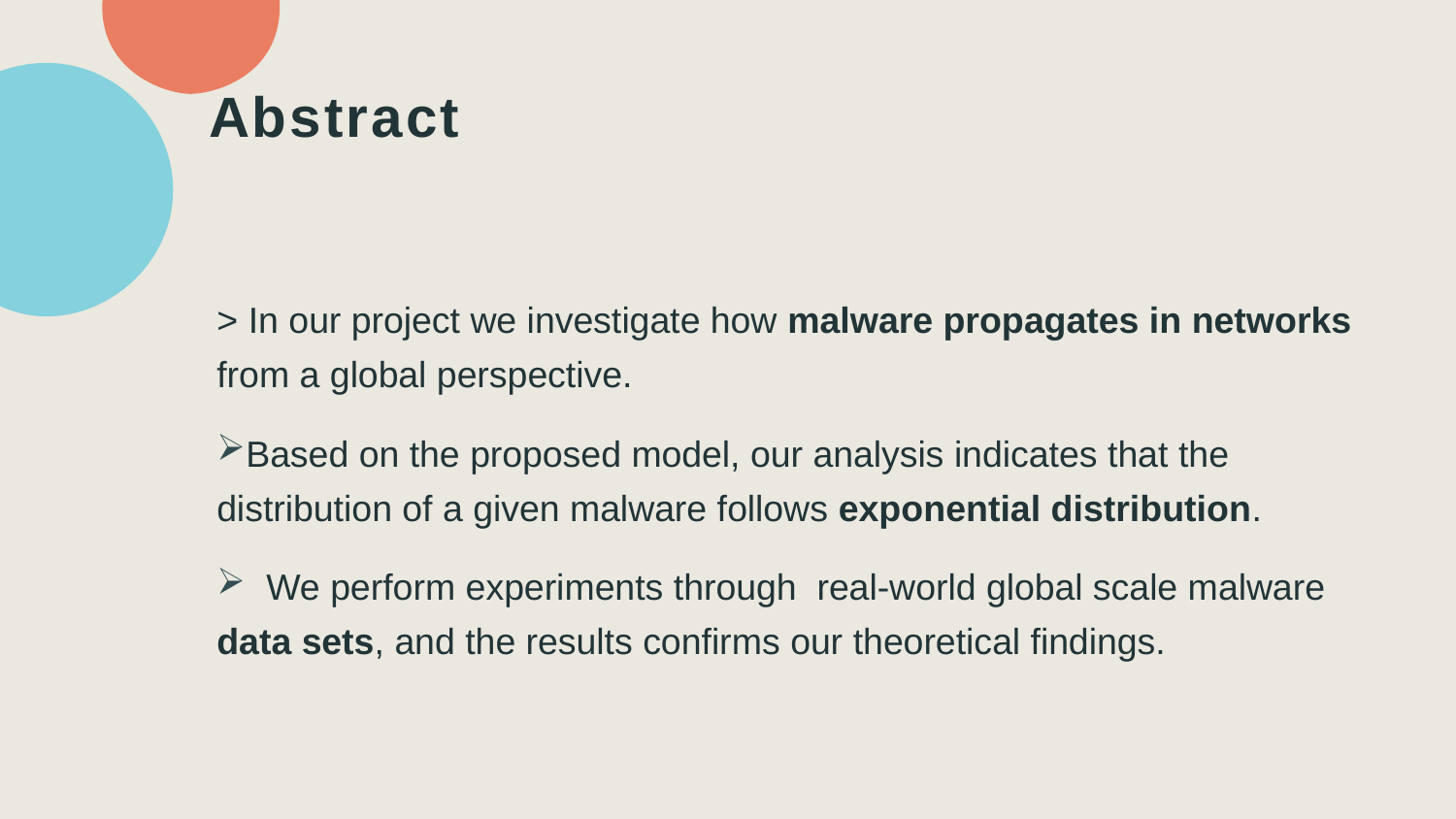

# Abstract

> In our project we investigate how malware propagates in networks from a global perspective.
Based on the proposed model, our analysis indicates that the   distribution of a given malware follows exponential distribution.
  We perform experiments through  real-world global scale malware data sets, and the results confirms our theoretical findings.